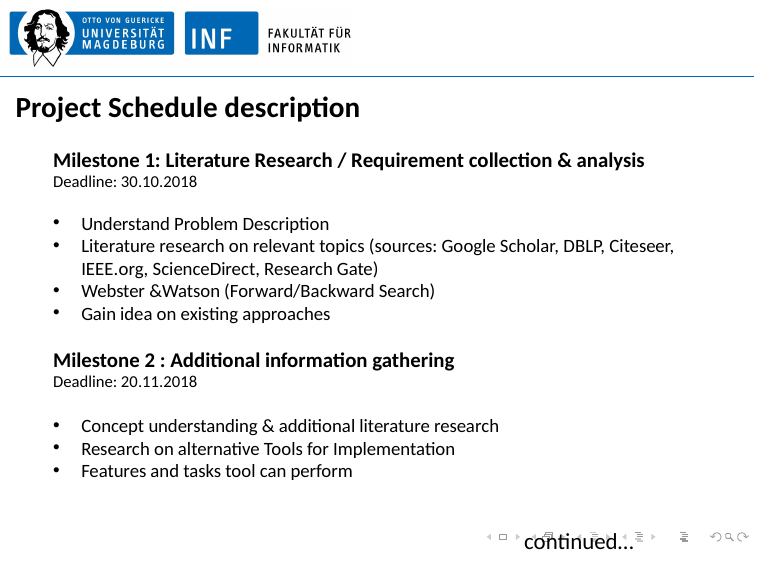

# Project Schedule description
Milestone 1: Literature Research / Requirement collection & analysis
Deadline: 30.10.2018

Understand Problem Description
Literature research on relevant topics (sources: Google Scholar, DBLP, Citeseer, IEEE.org, ScienceDirect, Research Gate)
Webster &Watson (Forward/Backward Search)
Gain idea on existing approaches

Milestone 2 : Additional information gathering
Deadline: 20.11.2018

Concept understanding & additional literature research
Research on alternative Tools for Implementation
Features and tasks tool can perform

			    continued…